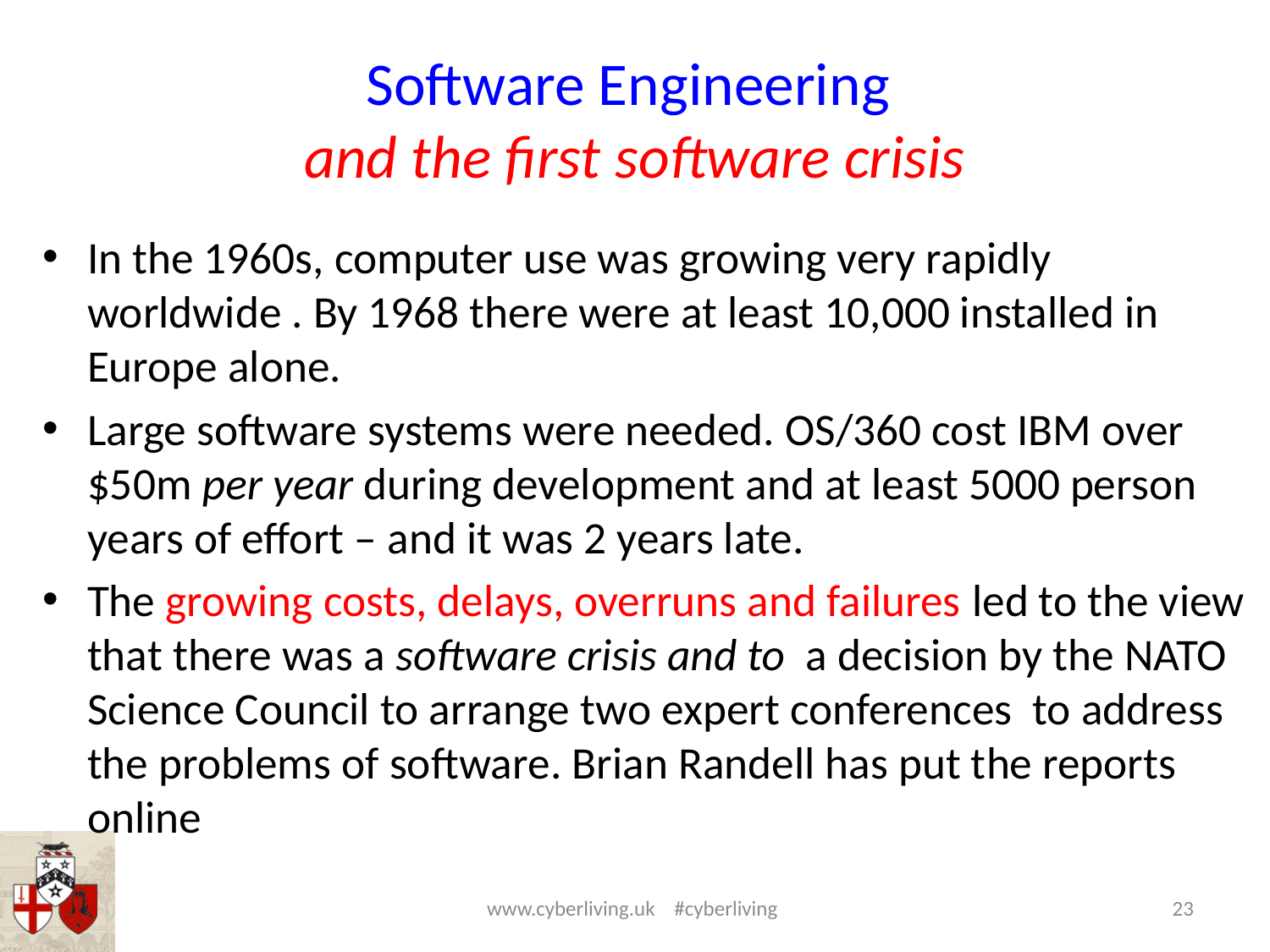

# Software Engineering and the first software crisis
In the 1960s, computer use was growing very rapidly worldwide . By 1968 there were at least 10,000 installed in Europe alone.
Large software systems were needed. OS/360 cost IBM over $50m per year during development and at least 5000 person years of effort – and it was 2 years late.
The growing costs, delays, overruns and failures led to the view that there was a software crisis and to  a decision by the NATO Science Council to arrange two expert conferences  to address the problems of software. Brian Randell has put the reports online

www.cyberliving.uk    #cyberliving
23